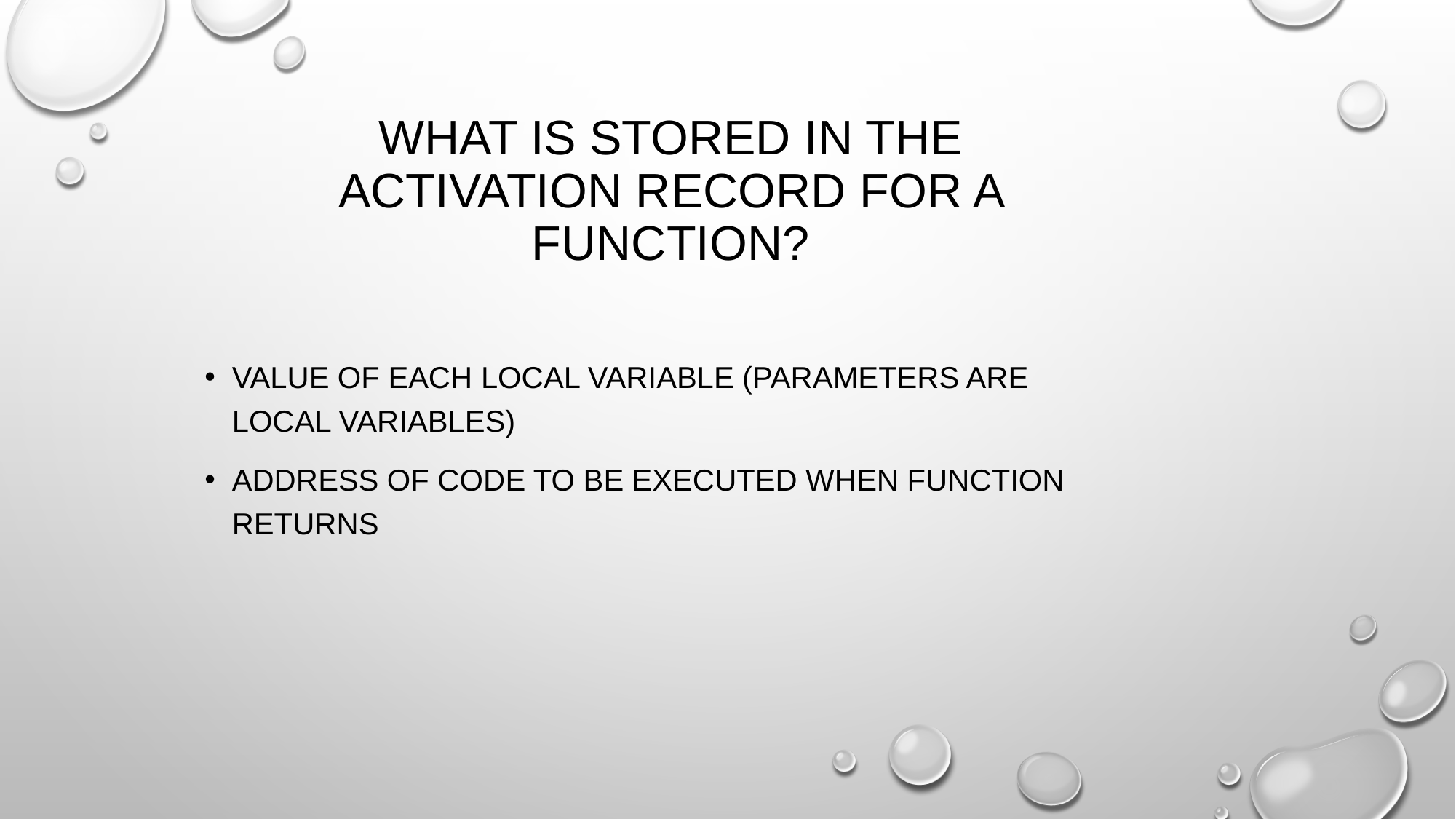

# What is stored in the activation record for a function?
Value of each local variable (parameters are local variables)
Address of code to be executed when function returns